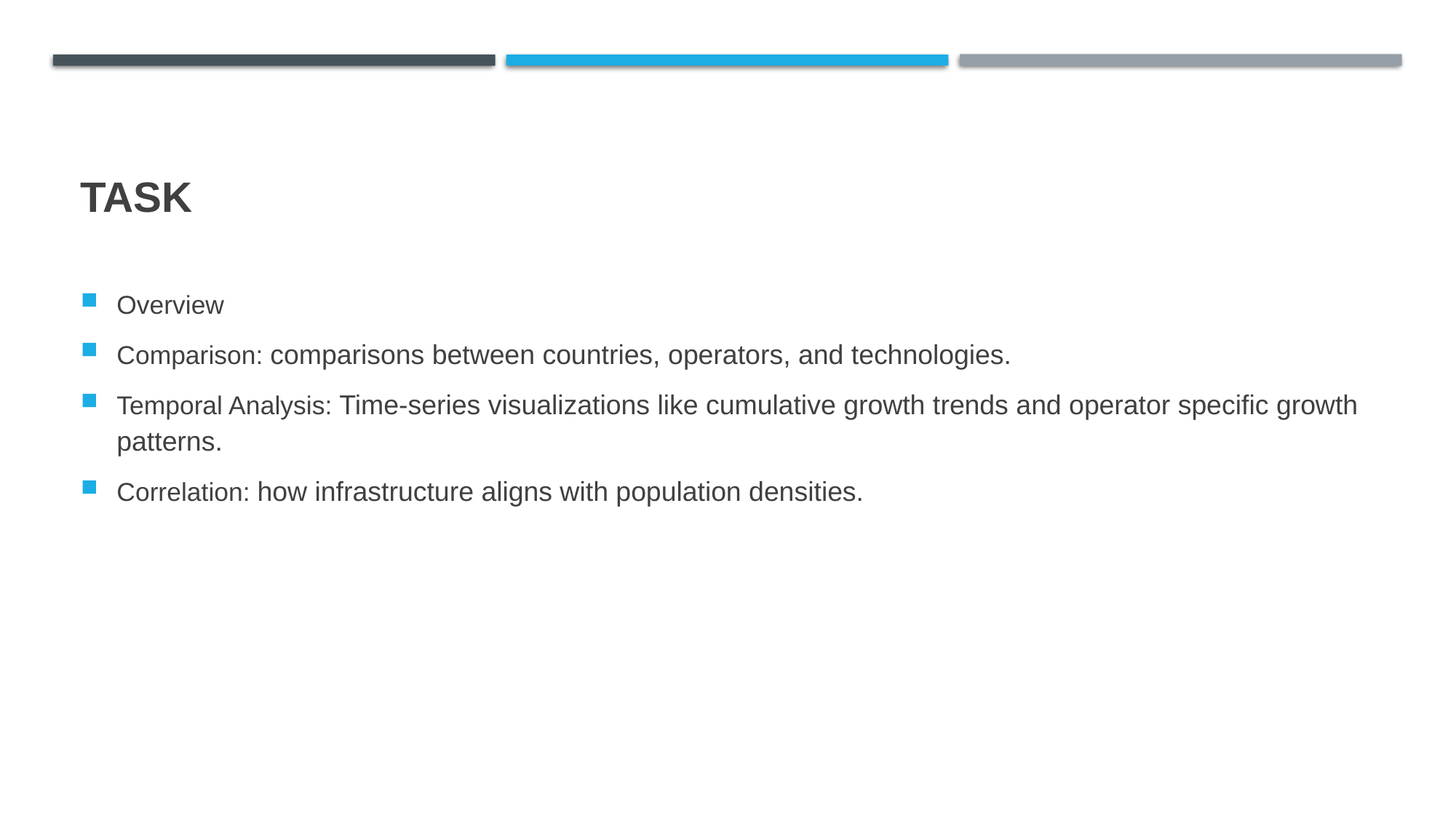

# Task
Overview
Comparison: comparisons between countries, operators, and technologies.
Temporal Analysis: Time-series visualizations like cumulative growth trends and operator specific growth patterns.
Correlation: how infrastructure aligns with population densities.